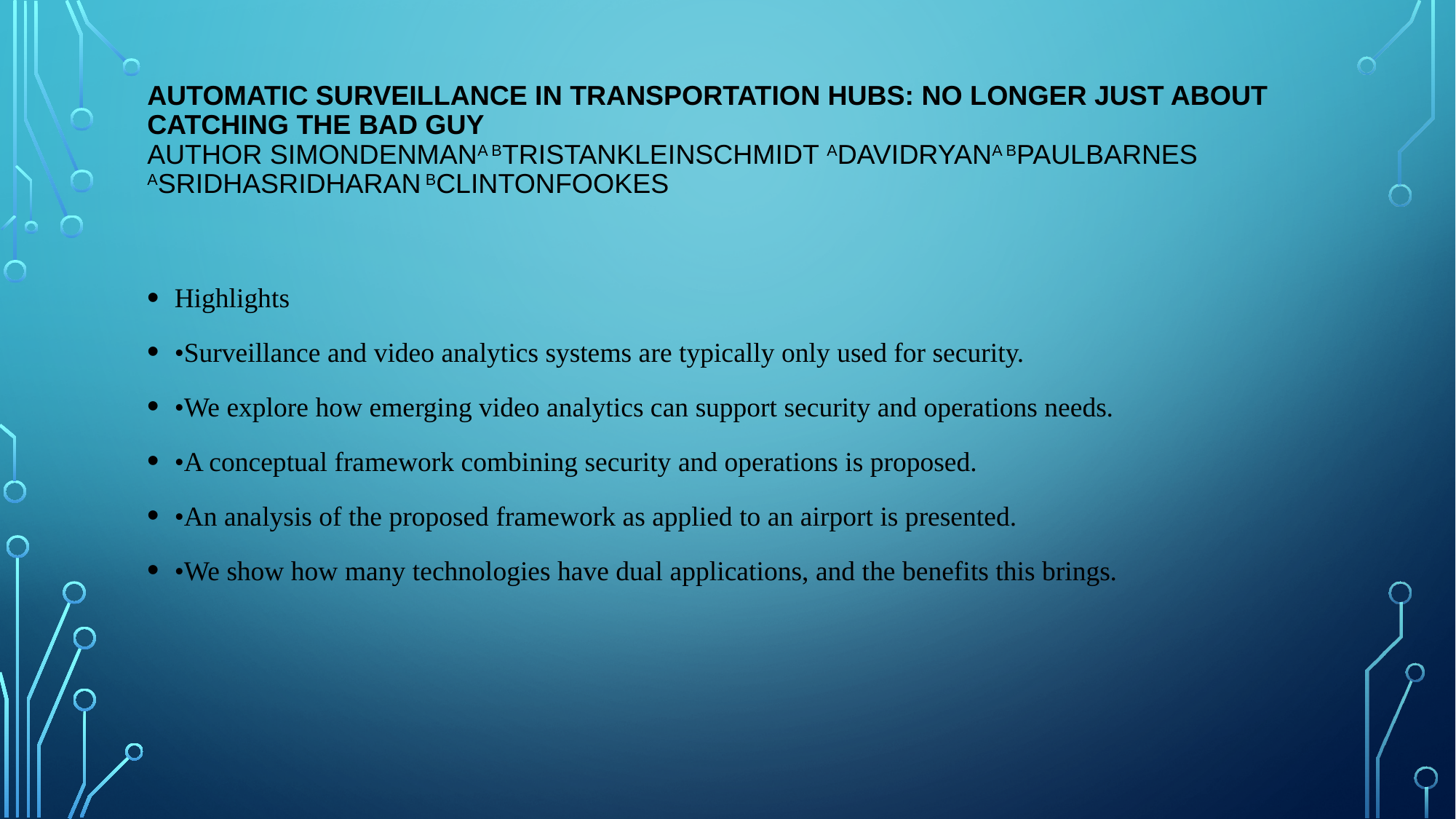

# Automatic surveillance in transportation hubs: No longer just about catching the bad guy Author SimonDenmana bTristanKleinschmidt aDavidRyana bPaulBarnes aSridhaSridharan bClintonFookes
Highlights
•Surveillance and video analytics systems are typically only used for security.
•We explore how emerging video analytics can support security and operations needs.
•A conceptual framework combining security and operations is proposed.
•An analysis of the proposed framework as applied to an airport is presented.
•We show how many technologies have dual applications, and the benefits this brings.